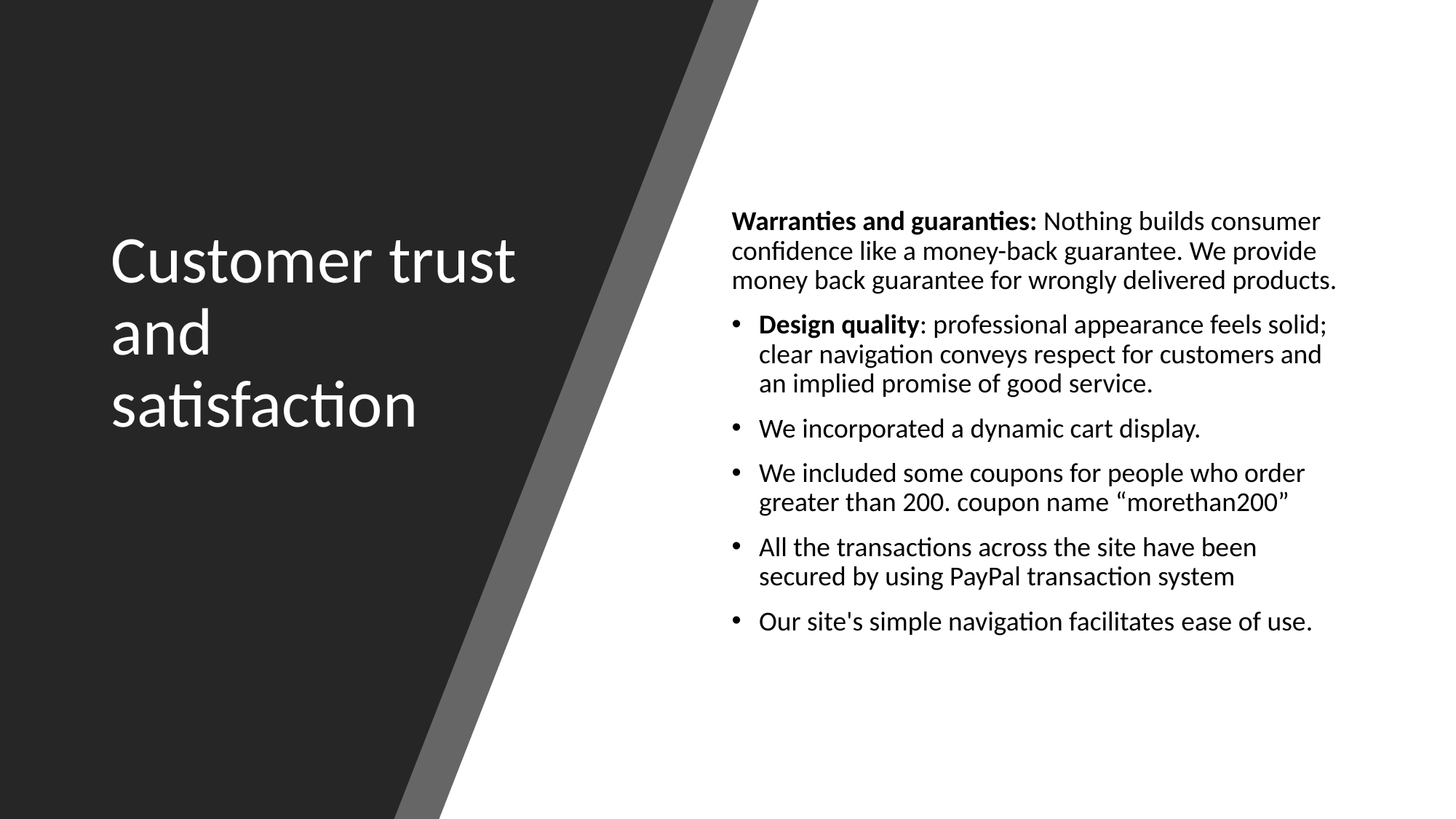

# Customer trust and  satisfaction

Warranties and guaranties: Nothing builds consumer confidence like a money-back guarantee. We provide money back guarantee for wrongly delivered products.
Design quality: professional appearance feels solid; clear navigation conveys respect for customers and an implied promise of good service.
We incorporated a dynamic cart display.
We included some coupons for people who order greater than 200. coupon name “morethan200”
All the transactions across the site have been secured by using PayPal transaction system
Our site's simple navigation facilitates ease of use.